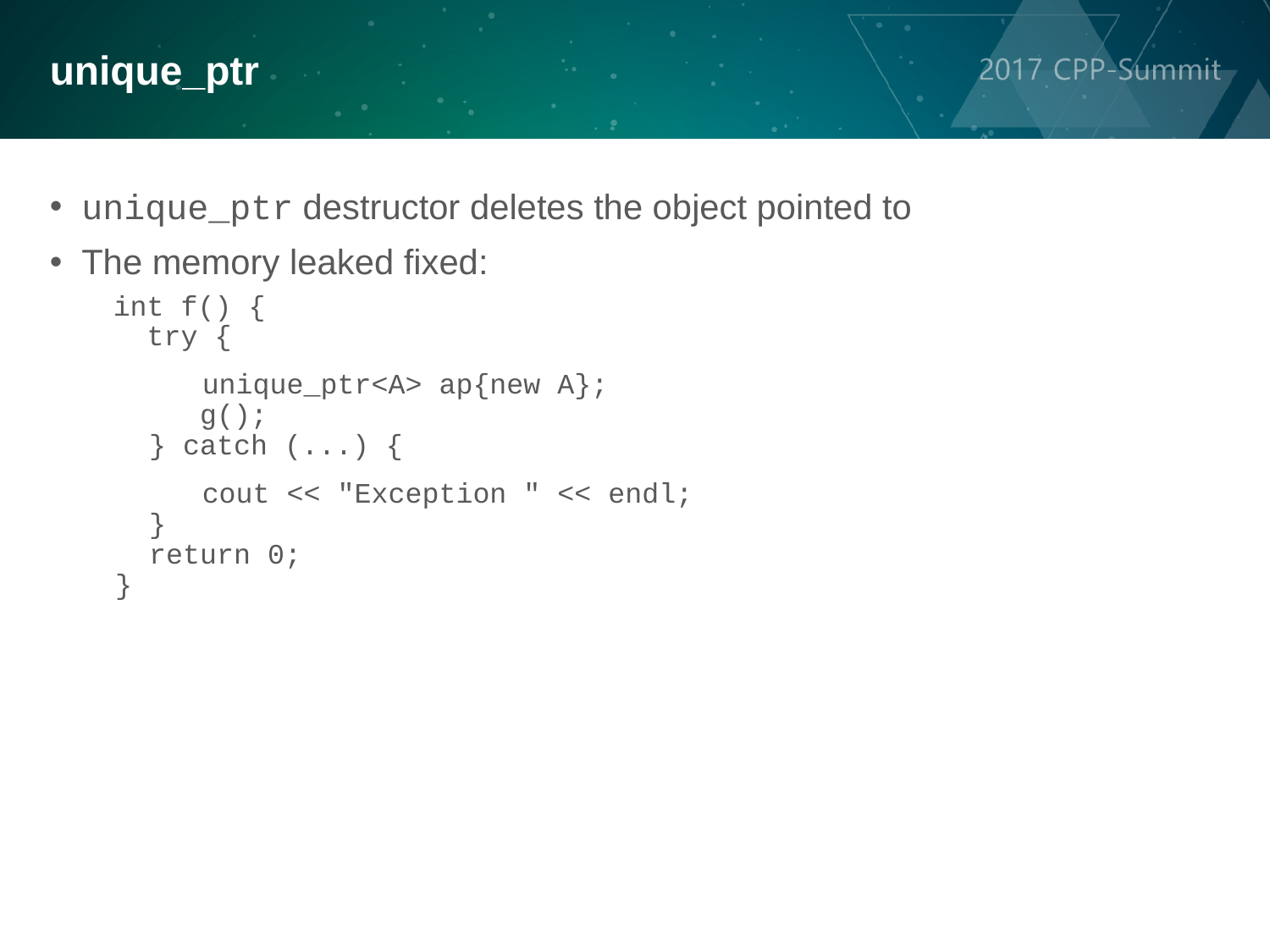

unique_ptr
unique_ptr destructor deletes the object pointed to
The memory leaked fixed:
int f() {
  try {
         unique_ptr<A> ap{new A};
       g();
    } catch (...) {
         cout << "Exception " << endl;
    }
    return 0;
  }